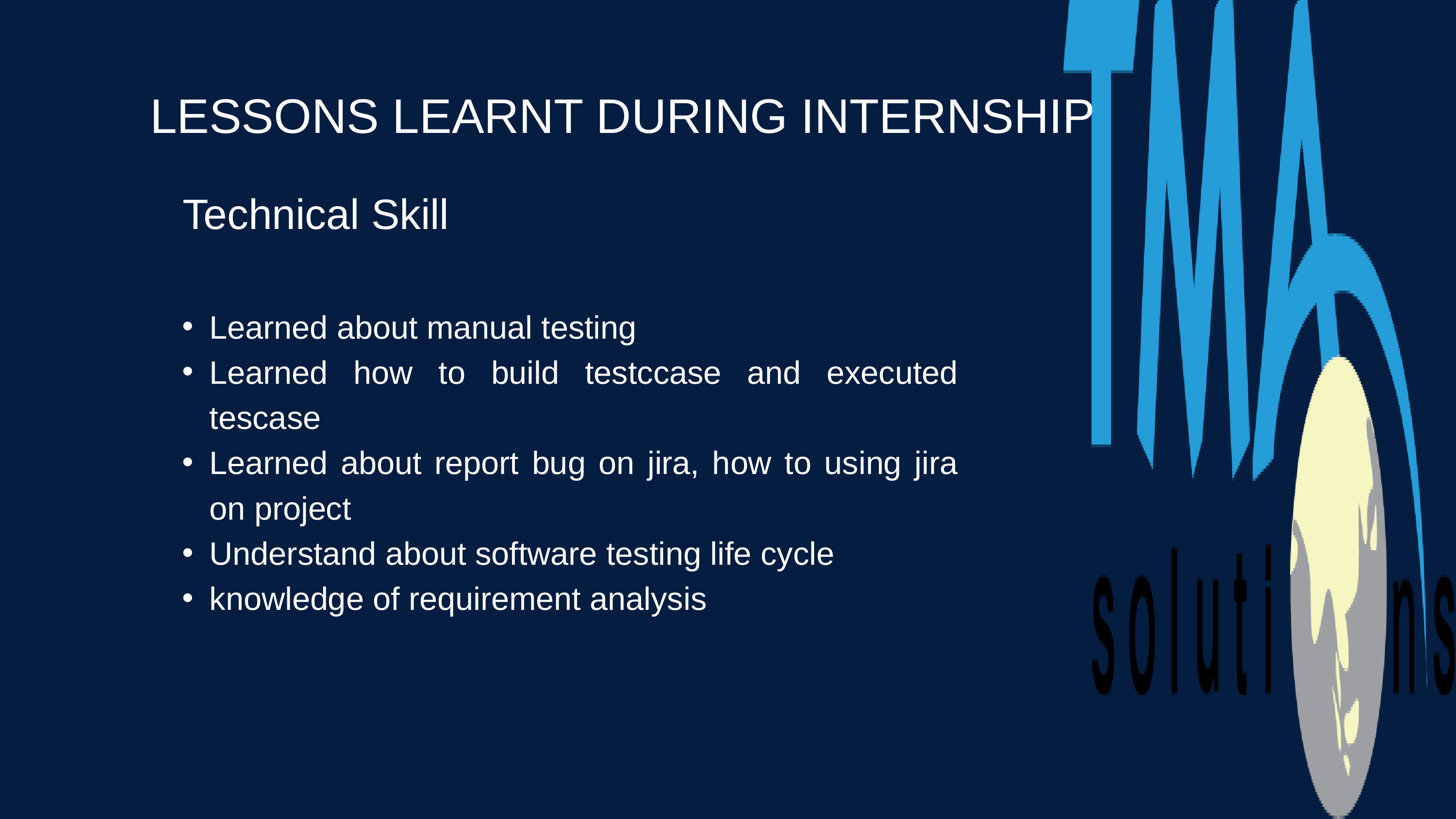

LESSONS LEARNT DURING INTERNSHIP
Technical Skill

Learned about manual testing
Learned how to build testccase and executed tescase
Learned about report bug on jira, how to using jira on project
Understand about software testing life cycle
knowledge of requirement analysis